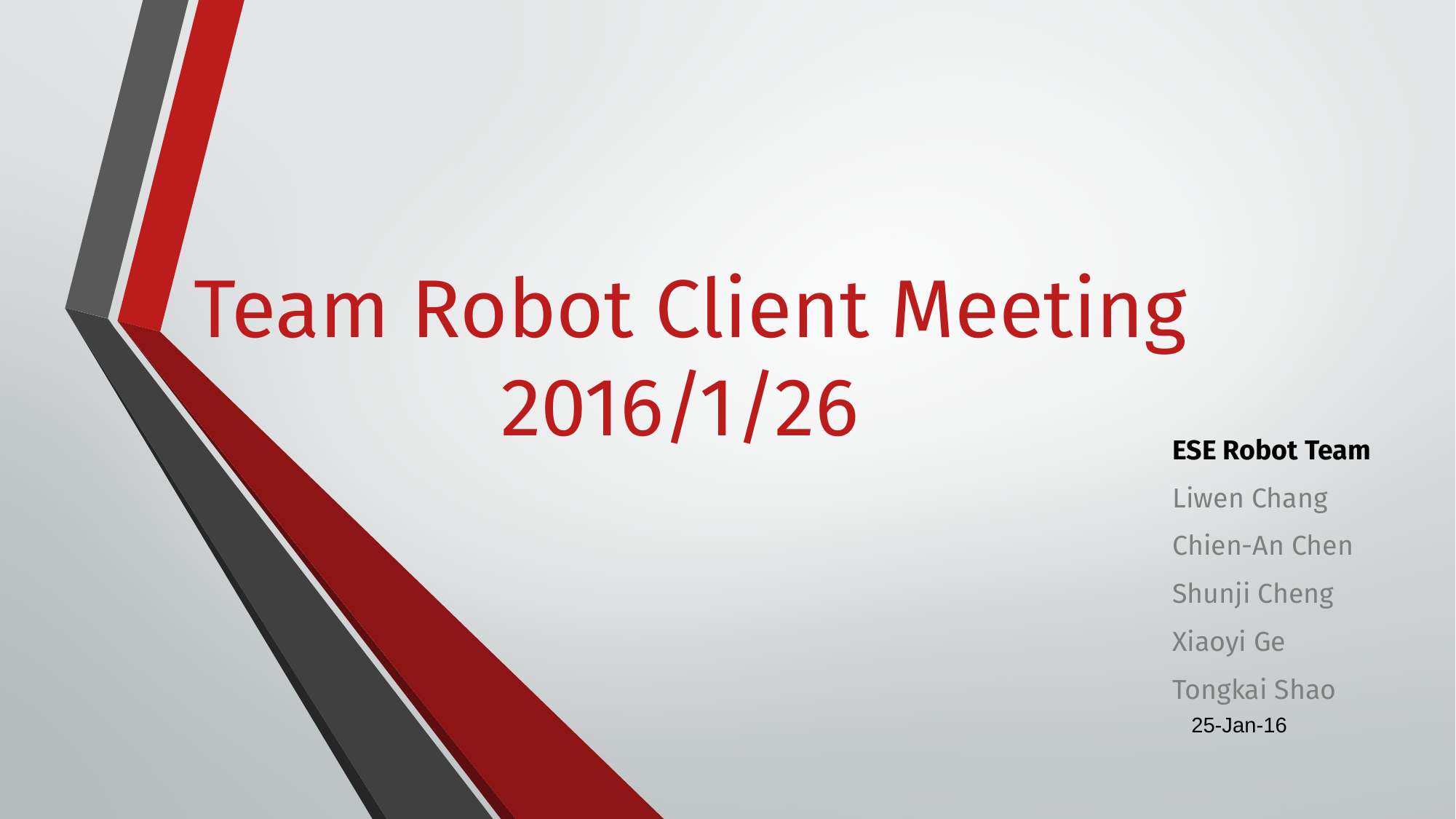

# Team Robot Client Meeting 2016/1/26
ESE Robot Team
Liwen Chang
Chien-An Chen
Shunji Cheng
Xiaoyi Ge
Tongkai Shao
25-Jan-16